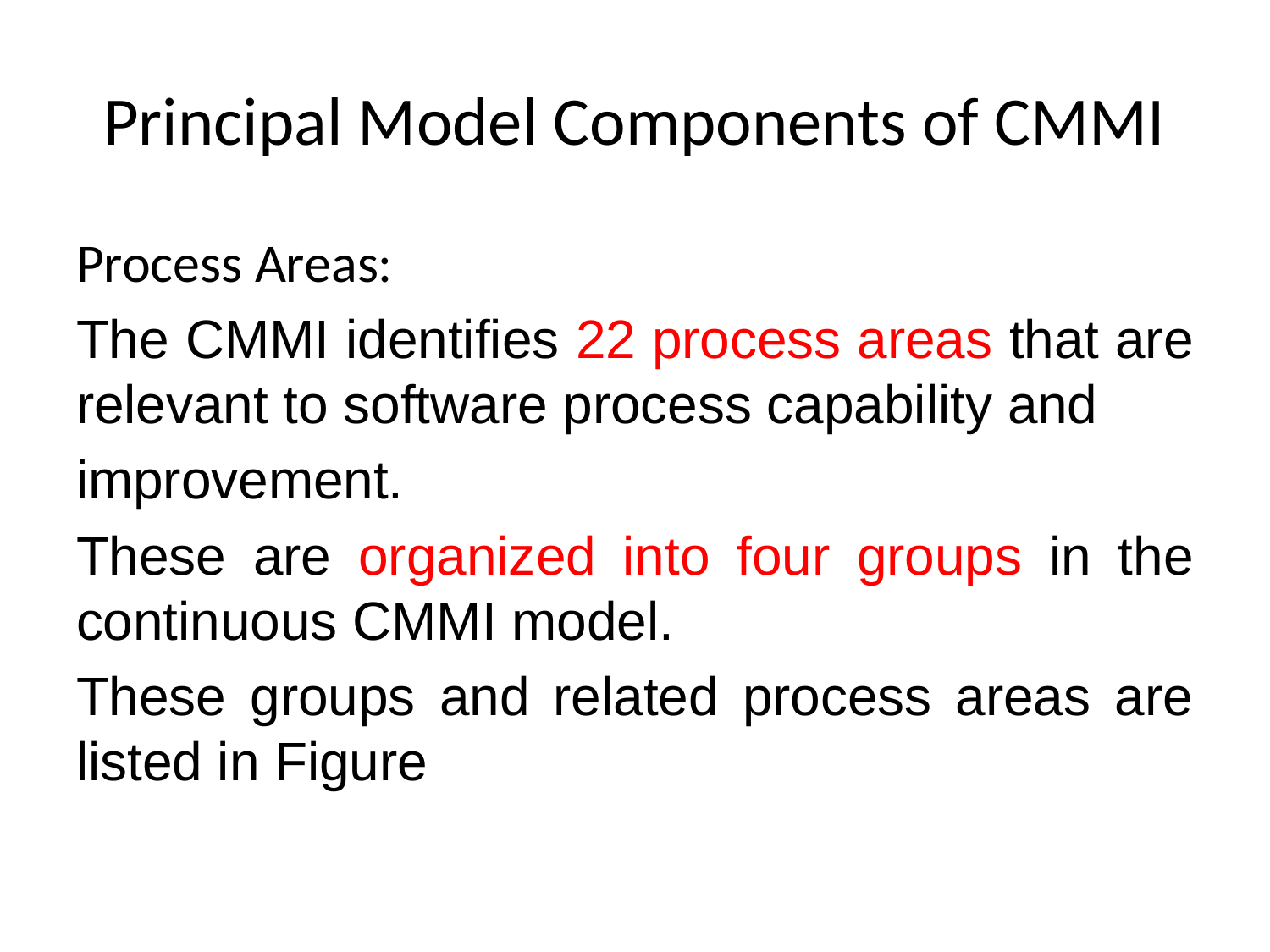

# Principal Model Components of CMMI
Process Areas:
The CMMI identifies 22 process areas that are relevant to software process capability and
improvement.
These are organized into four groups in the continuous CMMI model.
These groups and related process areas are listed in Figure